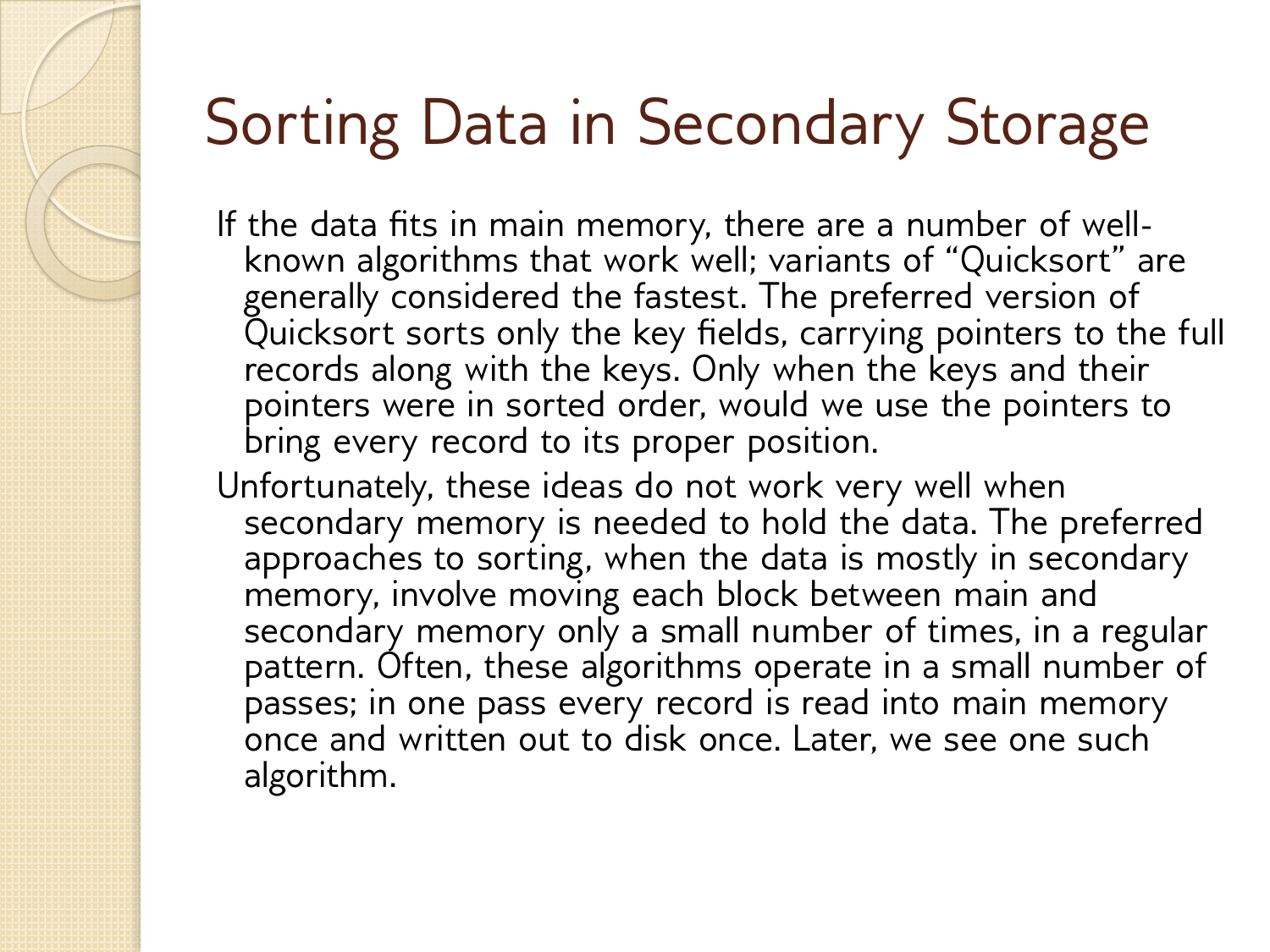

# Sorting Data in Secondary Storage
If the data fits in main memory, there are a number of well-known algorithms that work well; variants of “Quicksort” are generally considered the fastest. The preferred version of Quicksort sorts only the key fields, carrying pointers to the full records along with the keys. Only when the keys and their pointers were in sorted order, would we use the pointers to bring every record to its proper position.
Unfortunately, these ideas do not work very well when secondary memory is needed to hold the data. The preferred approaches to sorting, when the data is mostly in secondary memory, involve moving each block between main and secondary memory only a small number of times, in a regular pattern. Often, these algorithms operate in a small number of passes; in one pass every record is read into main memory once and written out to disk once. Later, we see one such algorithm.